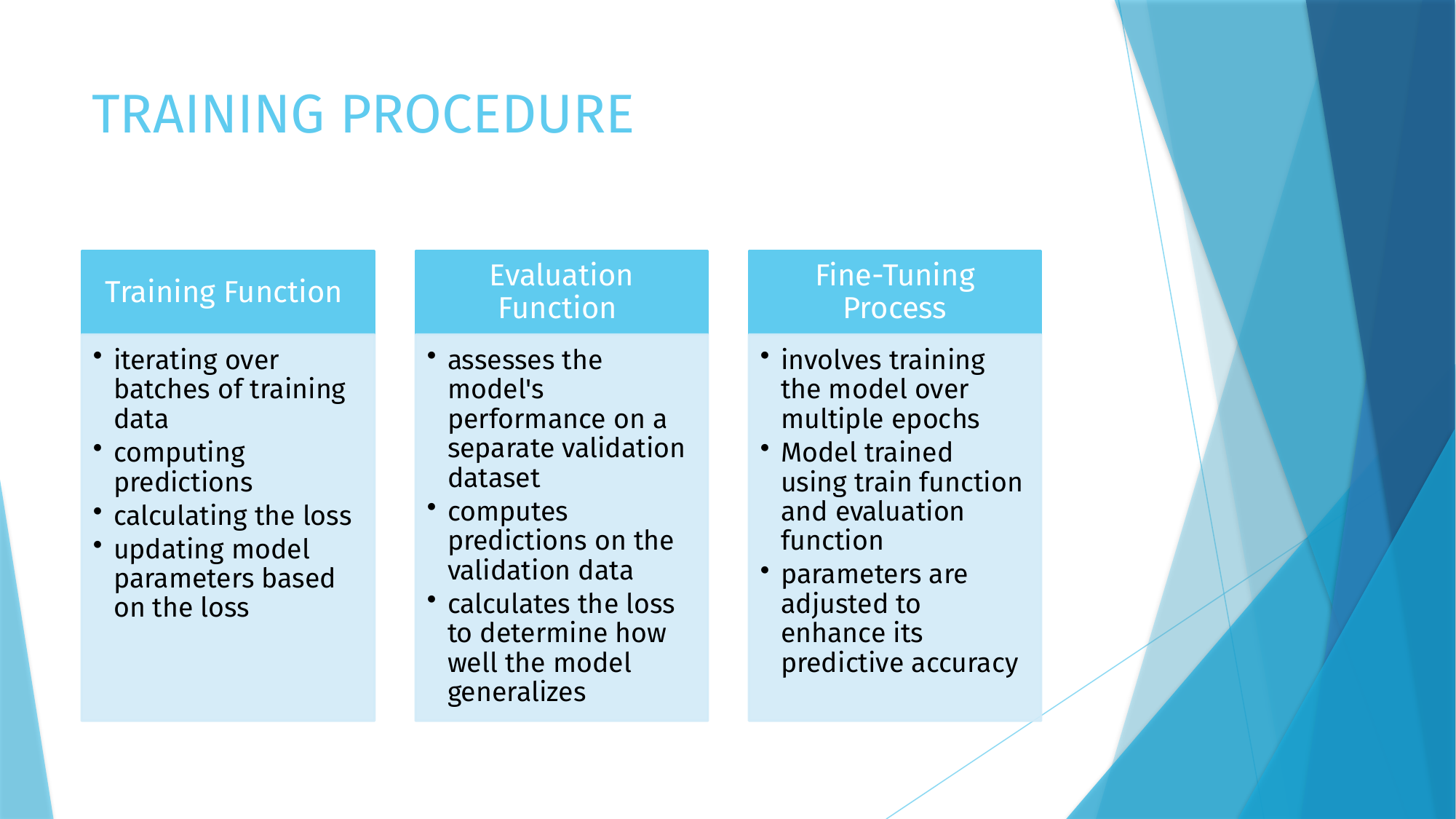

# TRAINING PROCEDURE
Training Function
iterating over batches of training data
computing predictions
calculating the loss
updating model parameters based on the loss
Evaluation Function
assesses the model's performance on a separate validation dataset
computes predictions on the validation data
calculates the loss to determine how well the model generalizes
Fine-Tuning Process
involves training the model over multiple epochs
Model trained using train function and evaluation function
parameters are adjusted to enhance its predictive accuracy